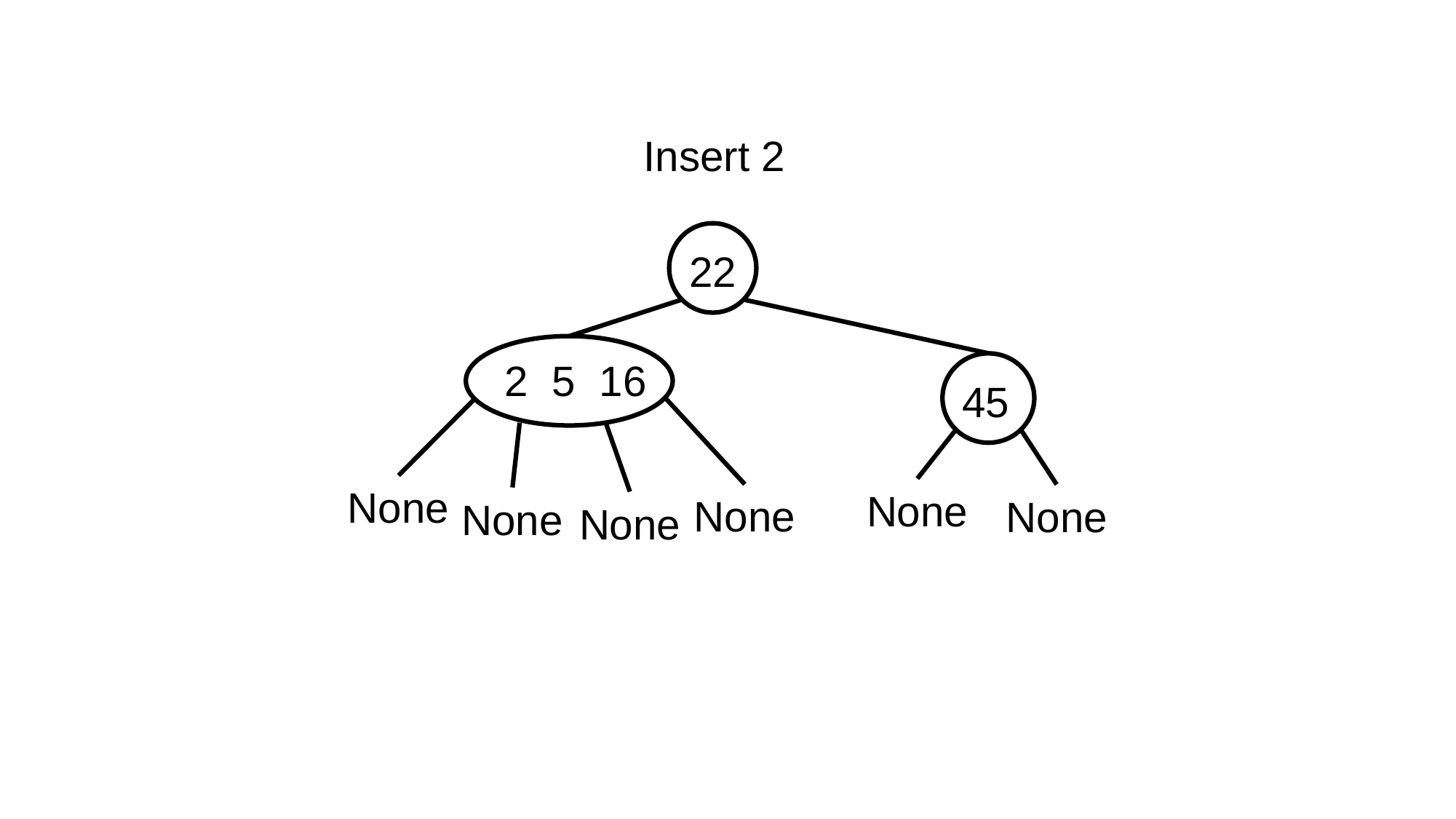

Insert 2

22

2  5  16

45
None
None
None
None
None
None